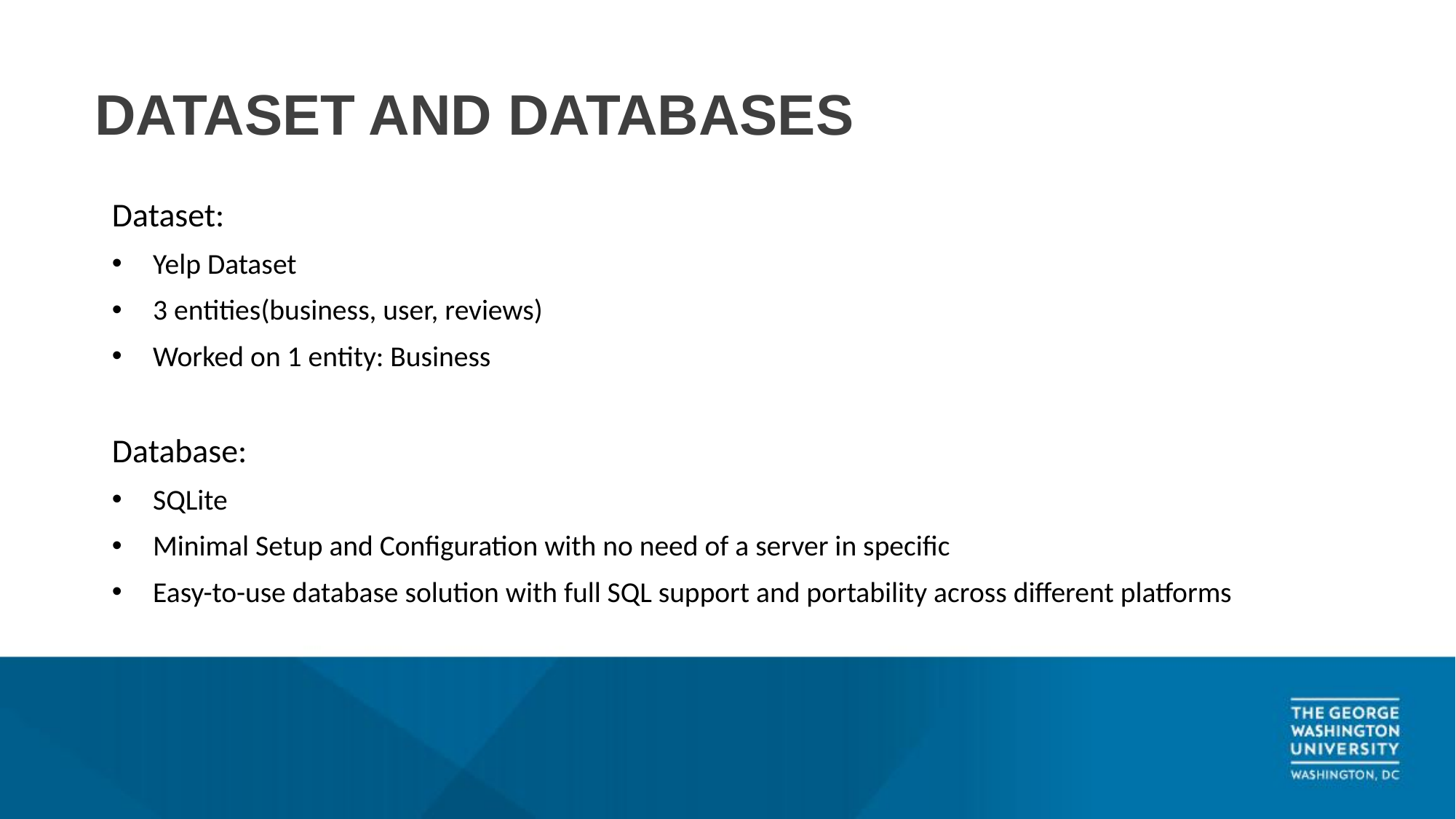

# DATASET AND DATABASES
Dataset:
Yelp Dataset
3 entities(business, user, reviews)
Worked on 1 entity: Business

Database:
SQLite
Minimal Setup and Configuration with no need of a server in specific
Easy-to-use database solution with full SQL support and portability across different platforms